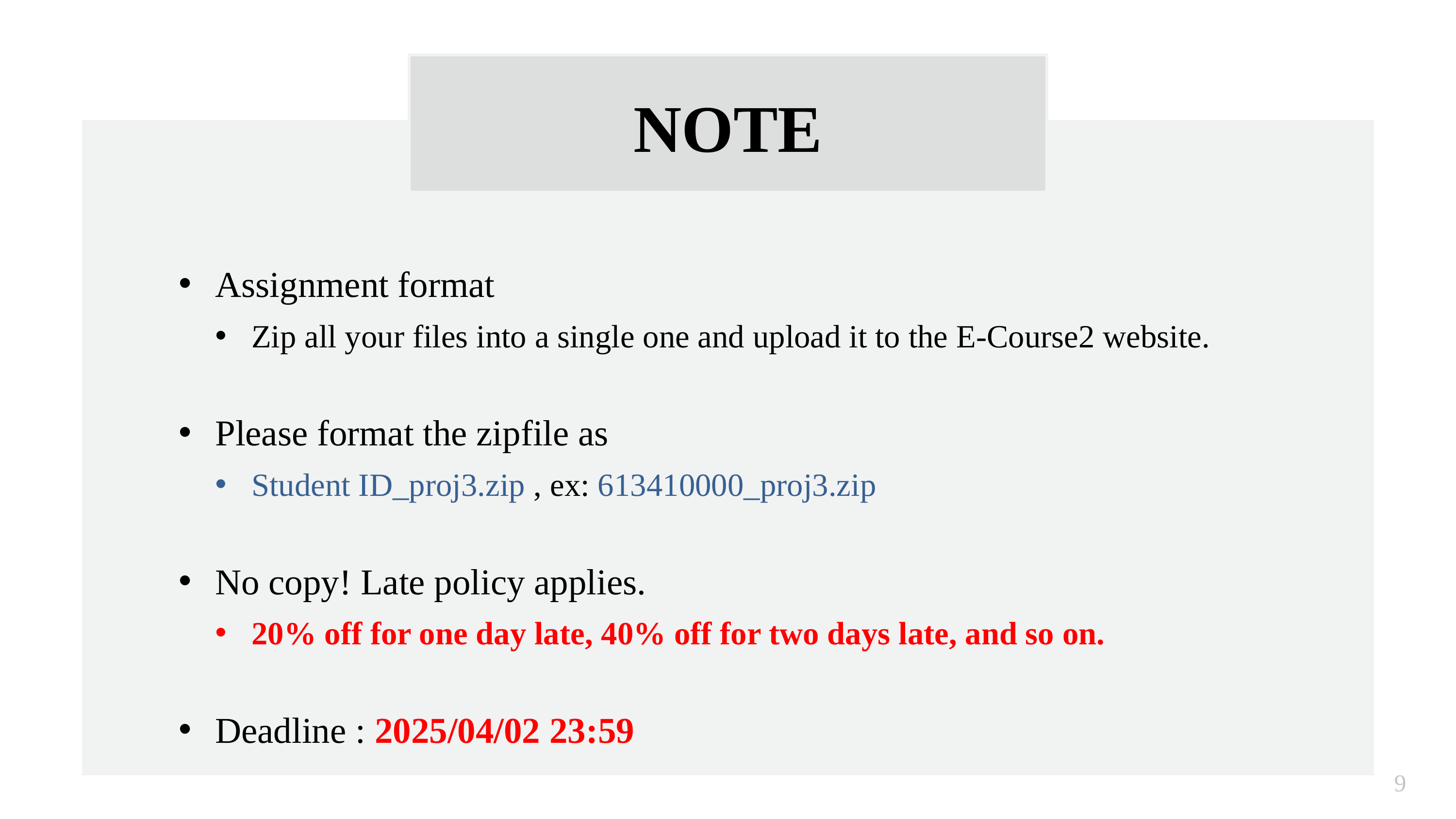

NOTE

Assignment format
Zip all your files into a single one and upload it to the E-Course2 website.

Please format the zipfile as
Student ID_proj3.zip , ex: 613410000_proj3.zip

No copy! Late policy applies.
20% off for one day late, 40% off for two days late, and so on.

Deadline : 2025/04/02 23:59
9